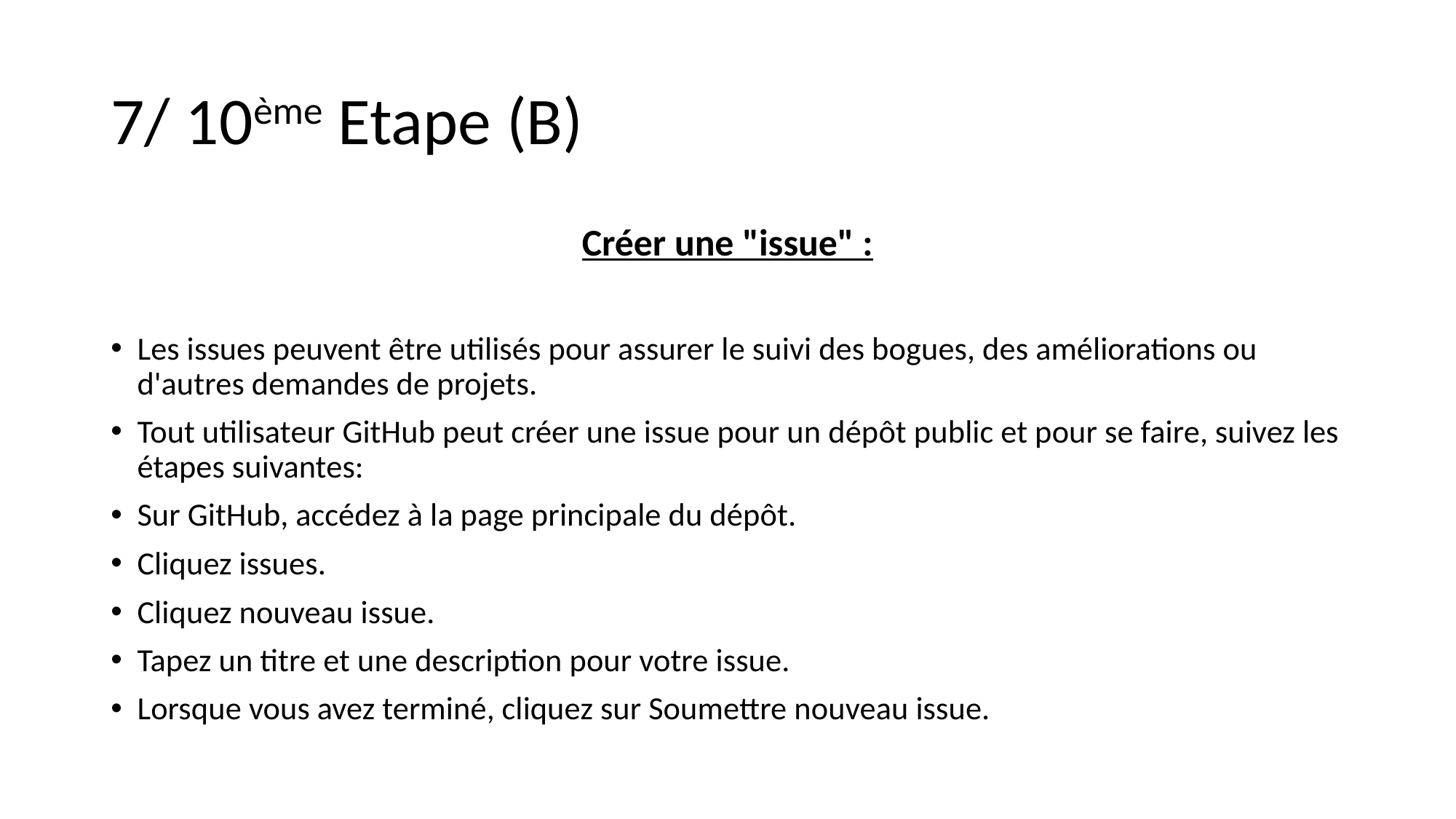

# 7/ 10ème Etape (B)
Créer une "issue" :

Les issues peuvent être utilisés pour assurer le suivi des bogues, des améliorations ou d'autres demandes de projets.
Tout utilisateur GitHub peut créer une issue pour un dépôt public et pour se faire, suivez les étapes suivantes:
Sur GitHub, accédez à la page principale du dépôt.
Cliquez issues.
Cliquez nouveau issue.
Tapez un titre et une description pour votre issue.
Lorsque vous avez terminé, cliquez sur Soumettre nouveau issue.